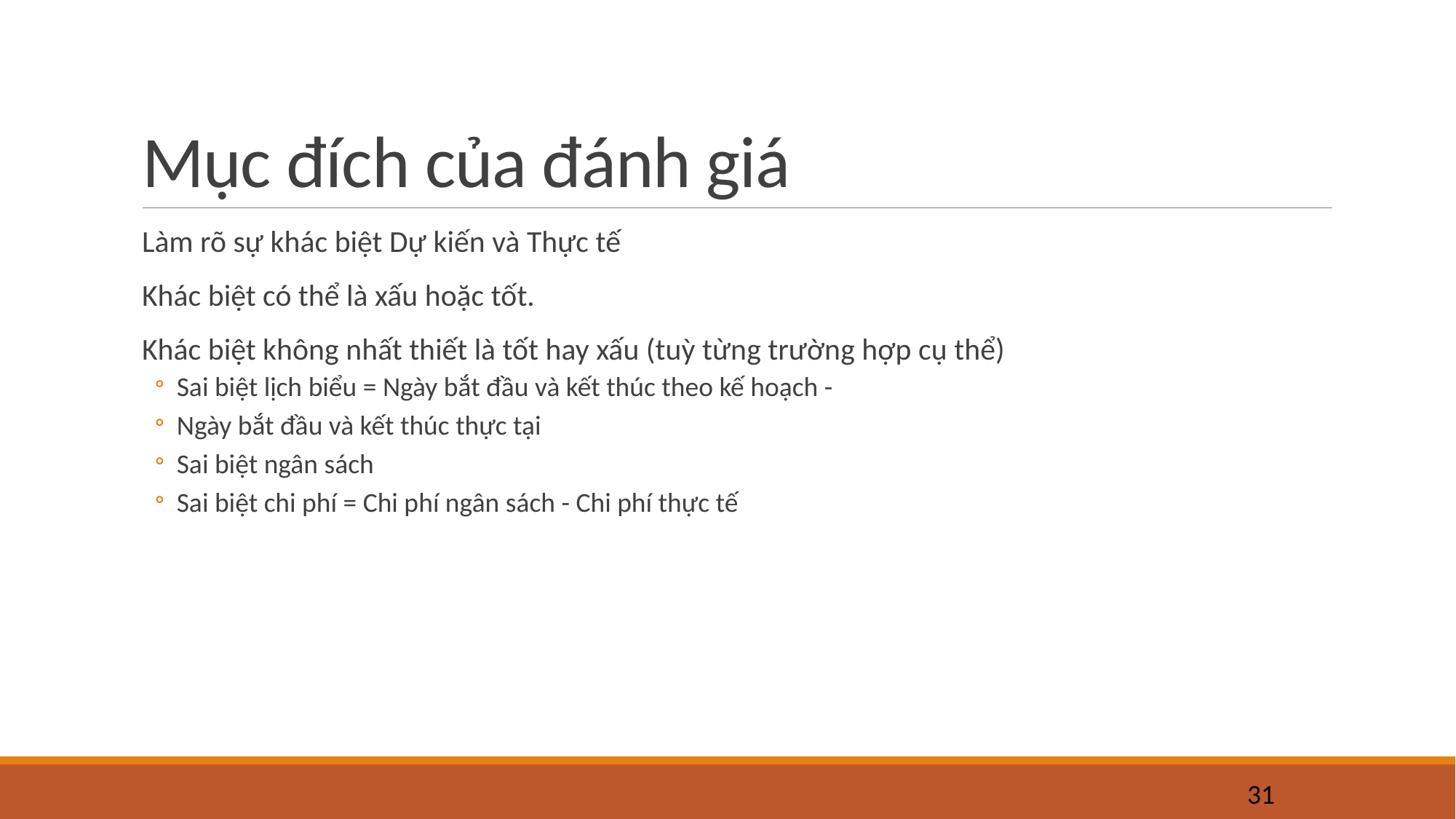

# Mục đích của đánh giá
Làm rõ sự khác biệt Dự kiến và Thực tế
Khác biệt có thể là xấu hoặc tốt.
Khác biệt không nhất thiết là tốt hay xấu (tuỳ từng trường hợp cụ thể)
Sai biệt lịch biểu = Ngày bắt đầu và kết thúc theo kế hoạch -
Ngày bắt đầu và kết thúc thực tại
Sai biệt ngân sách
Sai biệt chi phí = Chi phí ngân sách - Chi phí thực tế
31